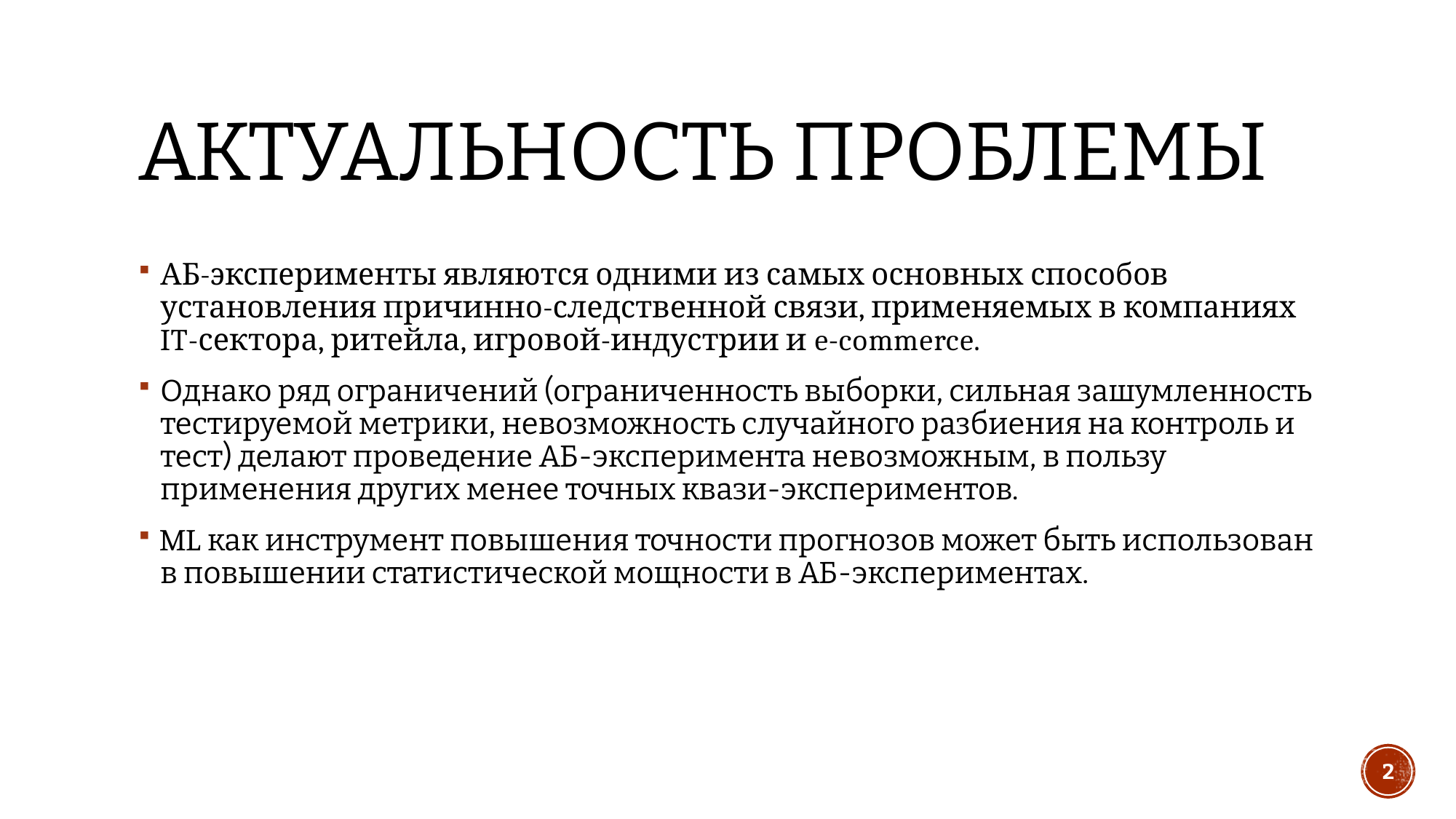

# Актуальность проблемы
АБ-эксперименты являются одними из самых основных способов установления причинно-следственной связи, применяемых в компаниях IT-сектора, ритейла, игровой-индустрии и e-commerce.
Однако ряд ограничений (ограниченность выборки, сильная зашумленность тестируемой метрики, невозможность случайного разбиения на контроль и тест) делают проведение АБ-эксперимента невозможным, в пользу применения других менее точных квази-экспериментов.
ML как инструмент повышения точности прогнозов может быть использован в повышении статистической мощности в АБ-экспериментах.
2